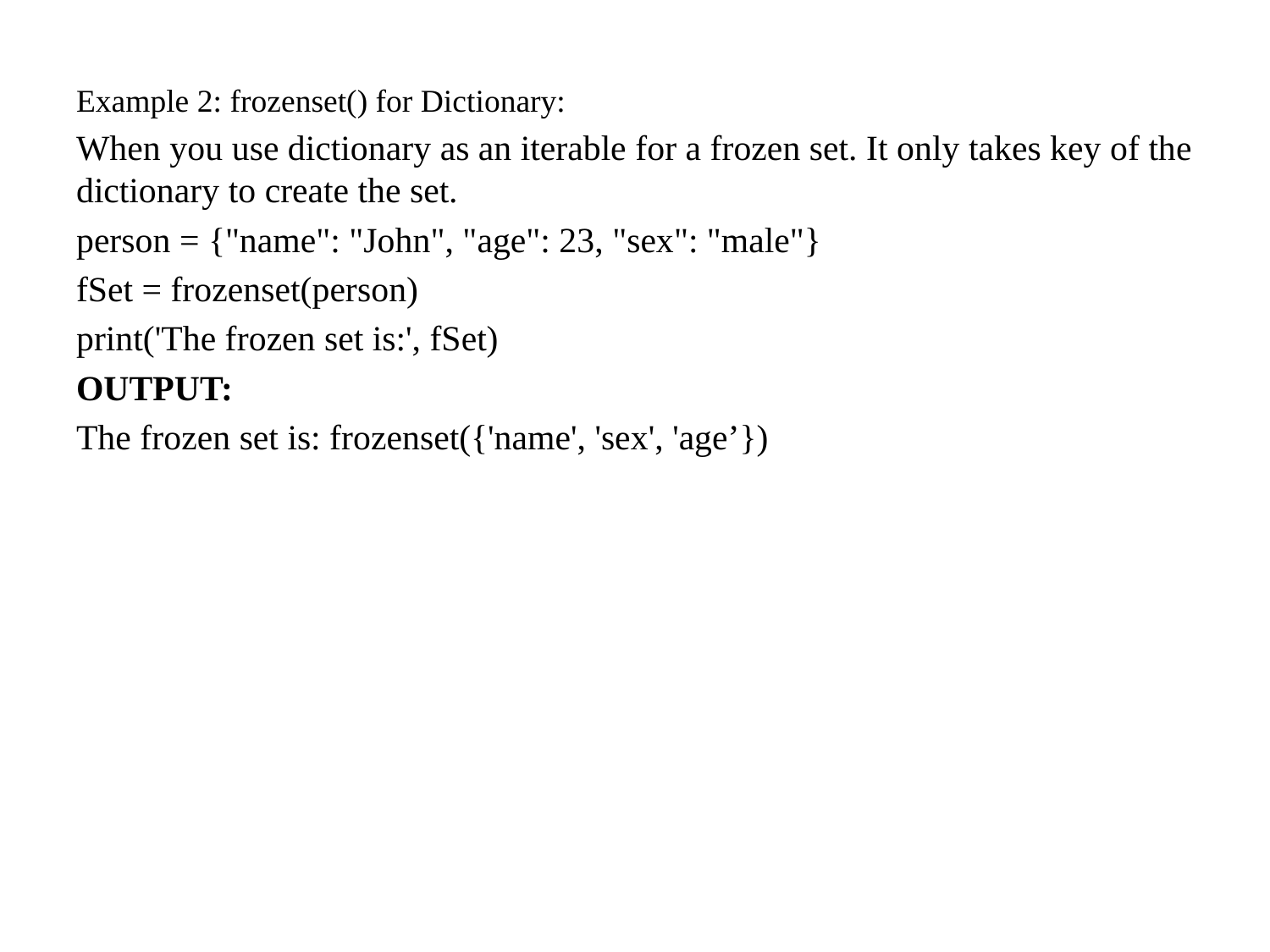

Example 2: frozenset() for Dictionary:
When you use dictionary as an iterable for a frozen set. It only takes key of the dictionary to create the set.
person = {"name": "John", "age": 23, "sex": "male"}
fSet = frozenset(person)
print('The frozen set is:', fSet)
OUTPUT:
The frozen set is: frozenset({'name', 'sex', 'age’})